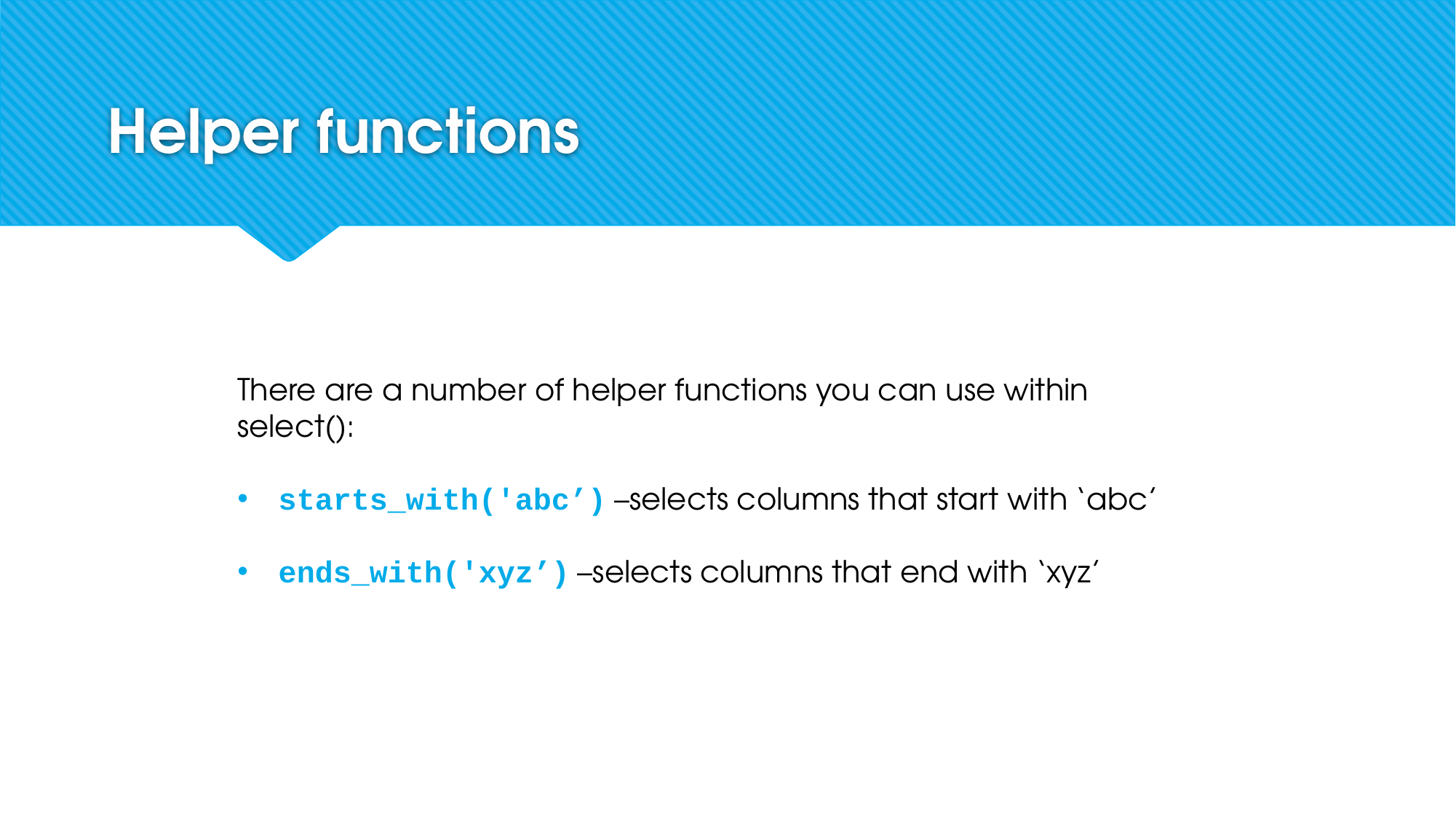

# Helper functions
There are a number of helper functions you can use within select():

starts_with('abc’) –selects columns that start with ‘abc’

ends_with('xyz’) –selects columns that end with ‘xyz’